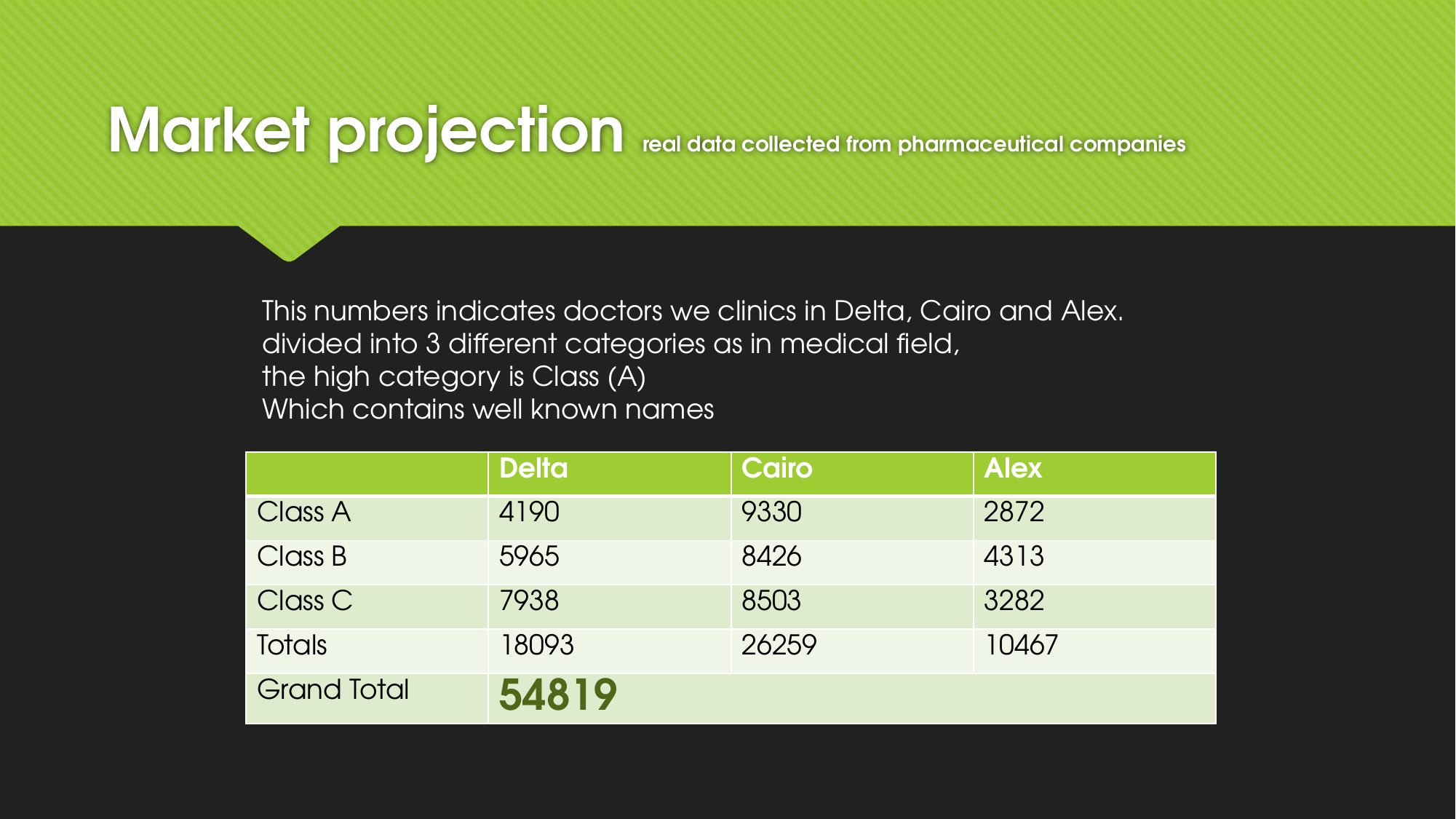

# Market projection real data collected from pharmaceutical companies
This numbers indicates doctors we clinics in Delta, Cairo and Alex.
divided into 3 different categories as in medical field,
the high category is Class (A)
Which contains well known names
|  | Delta | Cairo | Alex |
| --- | --- | --- | --- |
| Class A | 4190 | 9330 | 2872 |
| Class B | 5965 | 8426 | 4313 |
| Class C | 7938 | 8503 | 3282 |
| Totals | 18093 | 26259 | 10467 |
| Grand Total | 54819 |  |  |